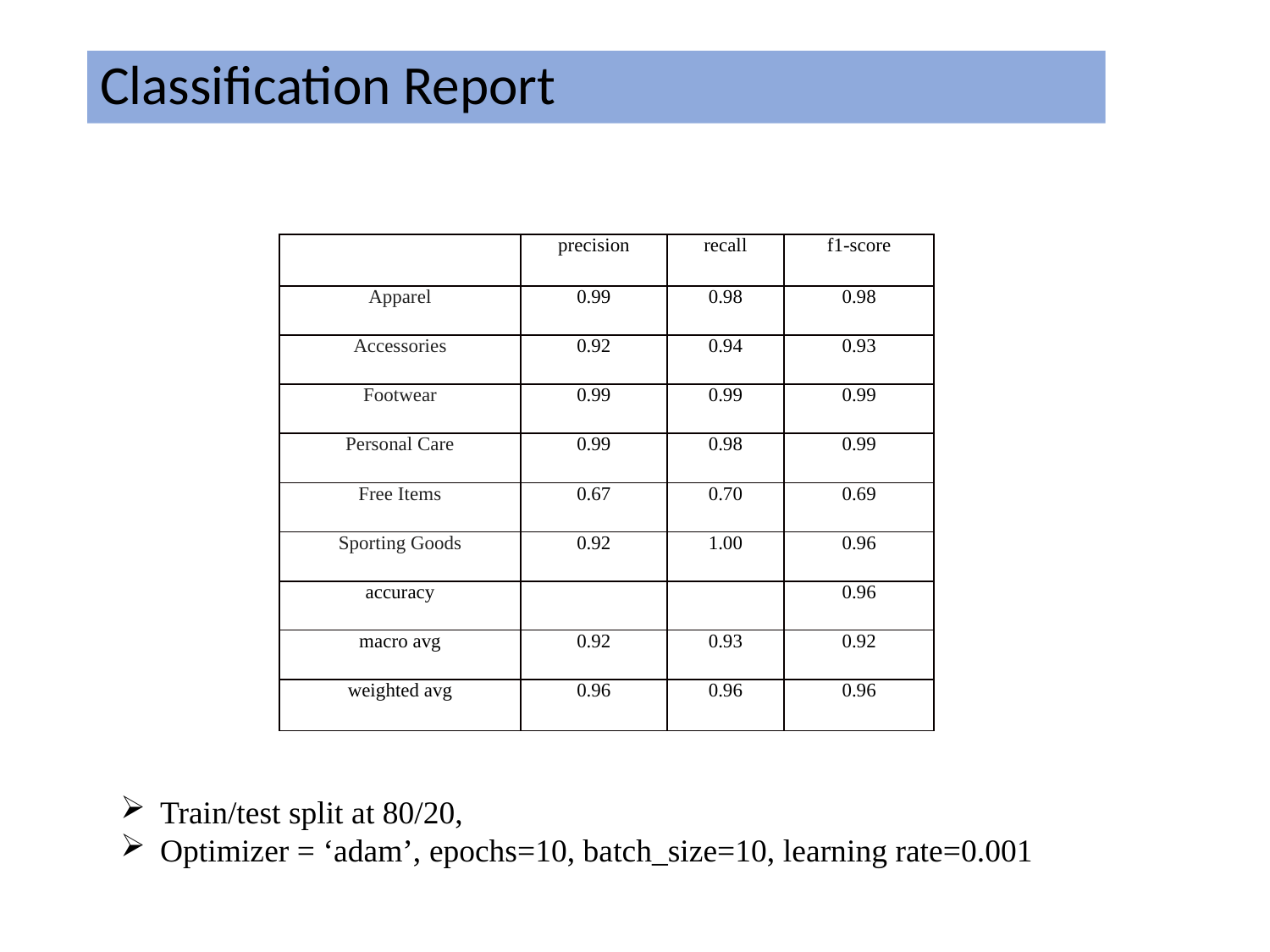

# Classification Report
|  | precision | recall | f1-score |
| --- | --- | --- | --- |
| Apparel | 0.99 | 0.98 | 0.98 |
| Accessories | 0.92 | 0.94 | 0.93 |
| Footwear | 0.99 | 0.99 | 0.99 |
| Personal Care | 0.99 | 0.98 | 0.99 |
| Free Items | 0.67 | 0.70 | 0.69 |
| Sporting Goods | 0.92 | 1.00 | 0.96 |
| accuracy |  |  | 0.96 |
| macro avg | 0.92 | 0.93 | 0.92 |
| weighted avg | 0.96 | 0.96 | 0.96 |
Train/test split at 80/20,
Optimizer = ‘adam’, epochs=10, batch_size=10, learning rate=0.001
6